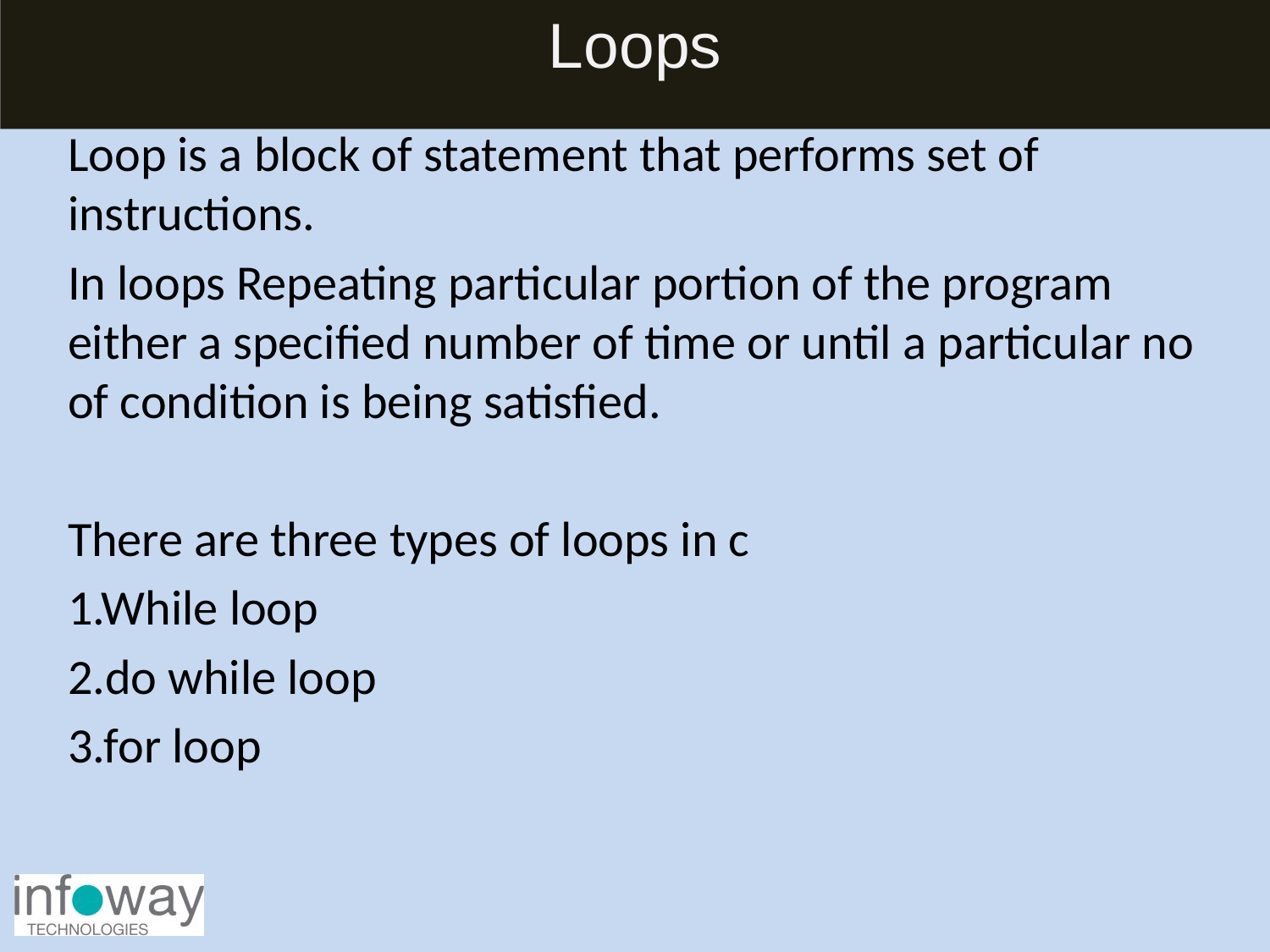

# Loops
Loop is a block of statement that performs set of instructions.
In loops Repeating particular portion of the program either a specified number of time or until a particular no of condition is being satisfied.

There are three types of loops in c
1.While loop
2.do while loop
3.for loop